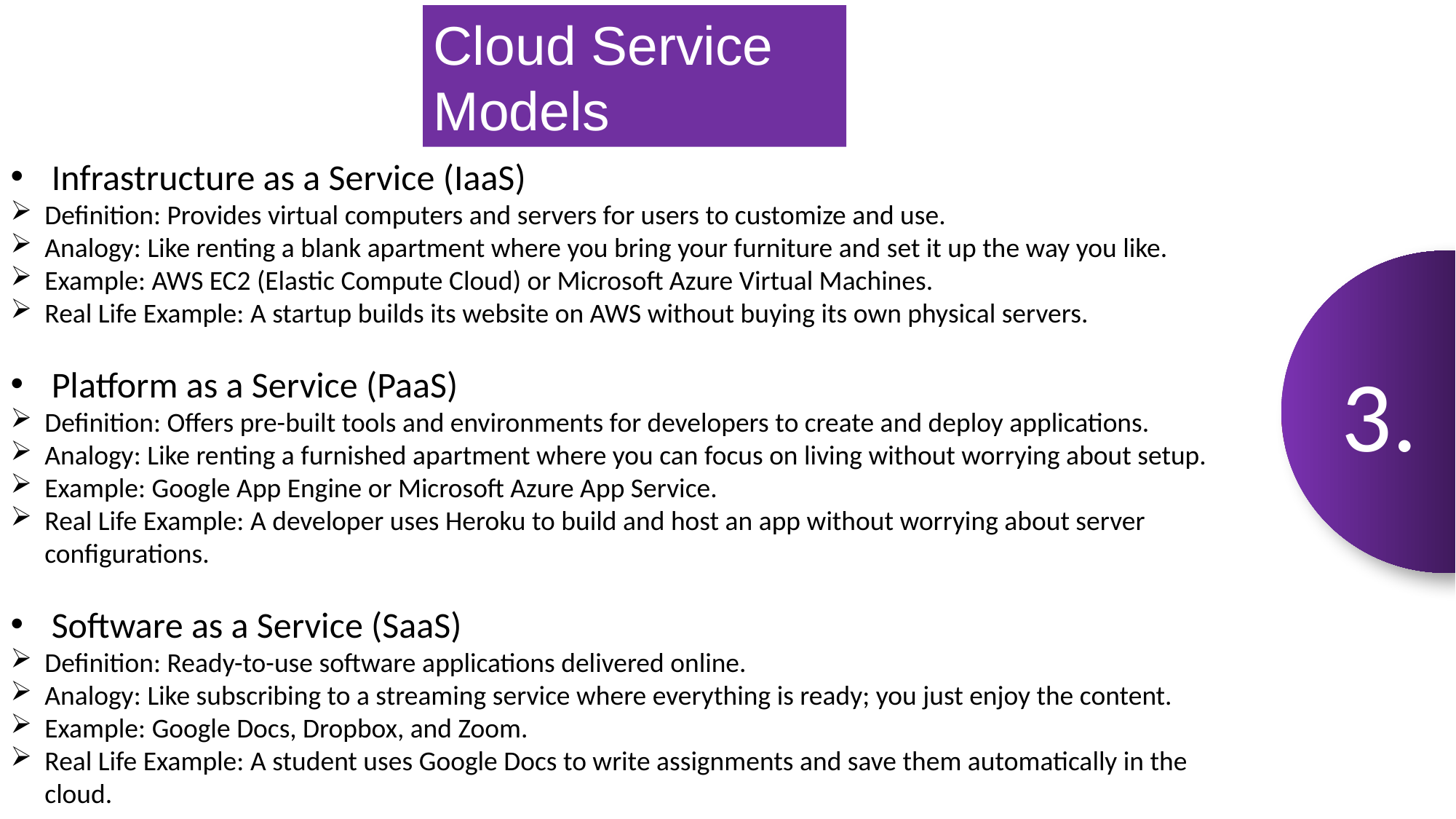

3.

 6.

 5.

 4.

 7.

 1.

 2.
Cloud Service Models
Infrastructure as a Service (IaaS)
Definition: Provides virtual computers and servers for users to customize and use.
Analogy: Like renting a blank apartment where you bring your furniture and set it up the way you like.
Example: AWS EC2 (Elastic Compute Cloud) or Microsoft Azure Virtual Machines.
Real Life Example: A startup builds its website on AWS without buying its own physical servers.

Platform as a Service (PaaS)
Definition: Offers pre-built tools and environments for developers to create and deploy applications.
Analogy: Like renting a furnished apartment where you can focus on living without worrying about setup.
Example: Google App Engine or Microsoft Azure App Service.
Real Life Example: A developer uses Heroku to build and host an app without worrying about server configurations.

Software as a Service (SaaS)
Definition: Ready-to-use software applications delivered online.
Analogy: Like subscribing to a streaming service where everything is ready; you just enjoy the content.
Example: Google Docs, Dropbox, and Zoom.
Real Life Example: A student uses Google Docs to write assignments and save them automatically in the cloud.